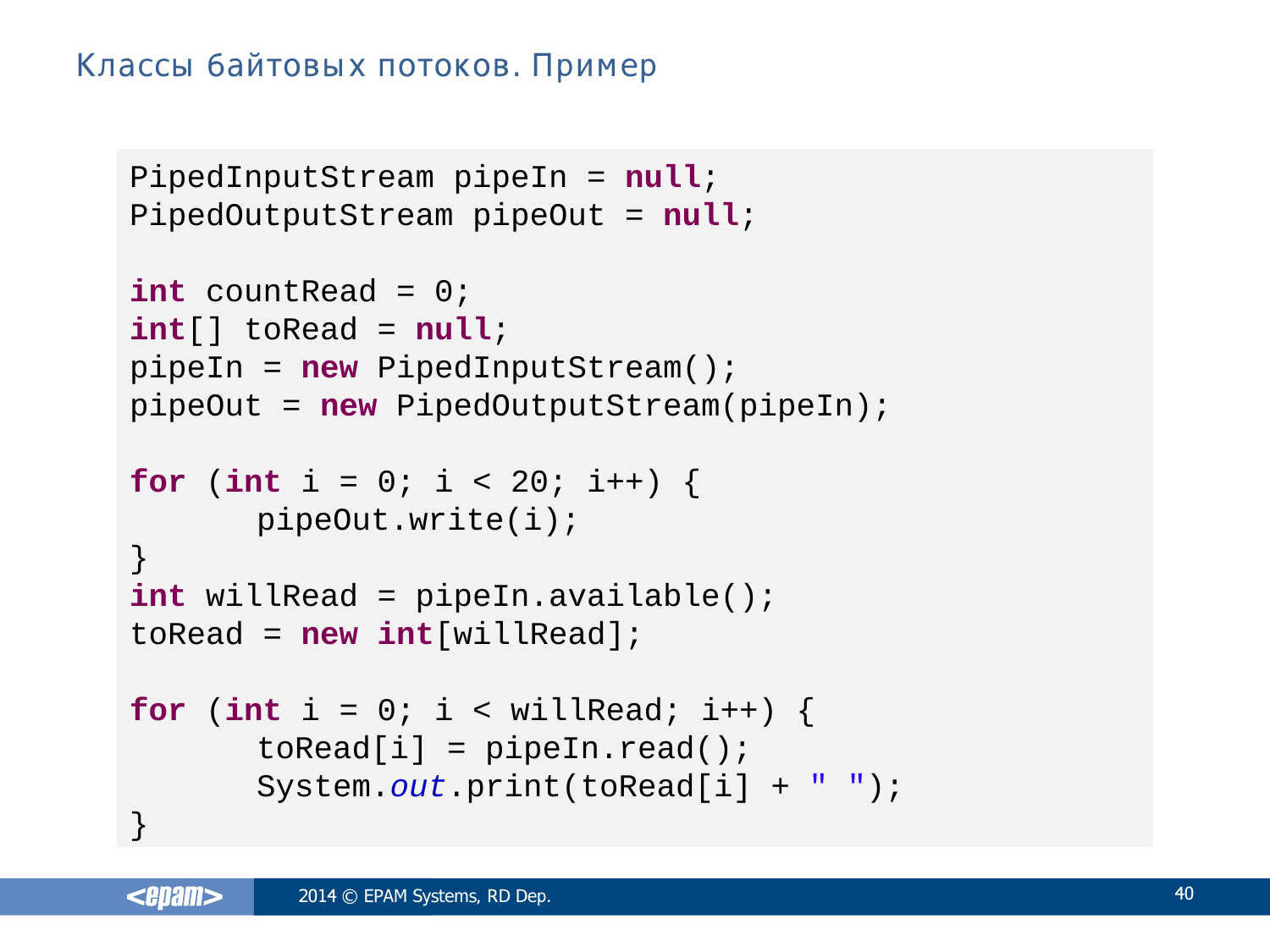

# Классы байтовых потоков. Пример
PipedInputStream pipeIn = null;
PipedOutputStream pipeOut = null;

int countRead = 0;
int[] toRead = null;
pipeIn = new PipedInputStream();
pipeOut = new PipedOutputStream(pipeIn);

for (int i = 0; i < 20; i++) {
	pipeOut.write(i);
}
int willRead = pipeIn.available();
toRead = new int[willRead];

for (int i = 0; i < willRead; i++) {
	toRead[i] = pipeIn.read();
	System.out.print(toRead[i] + " ");
}
40
2014 © EPAM Systems, RD Dep.